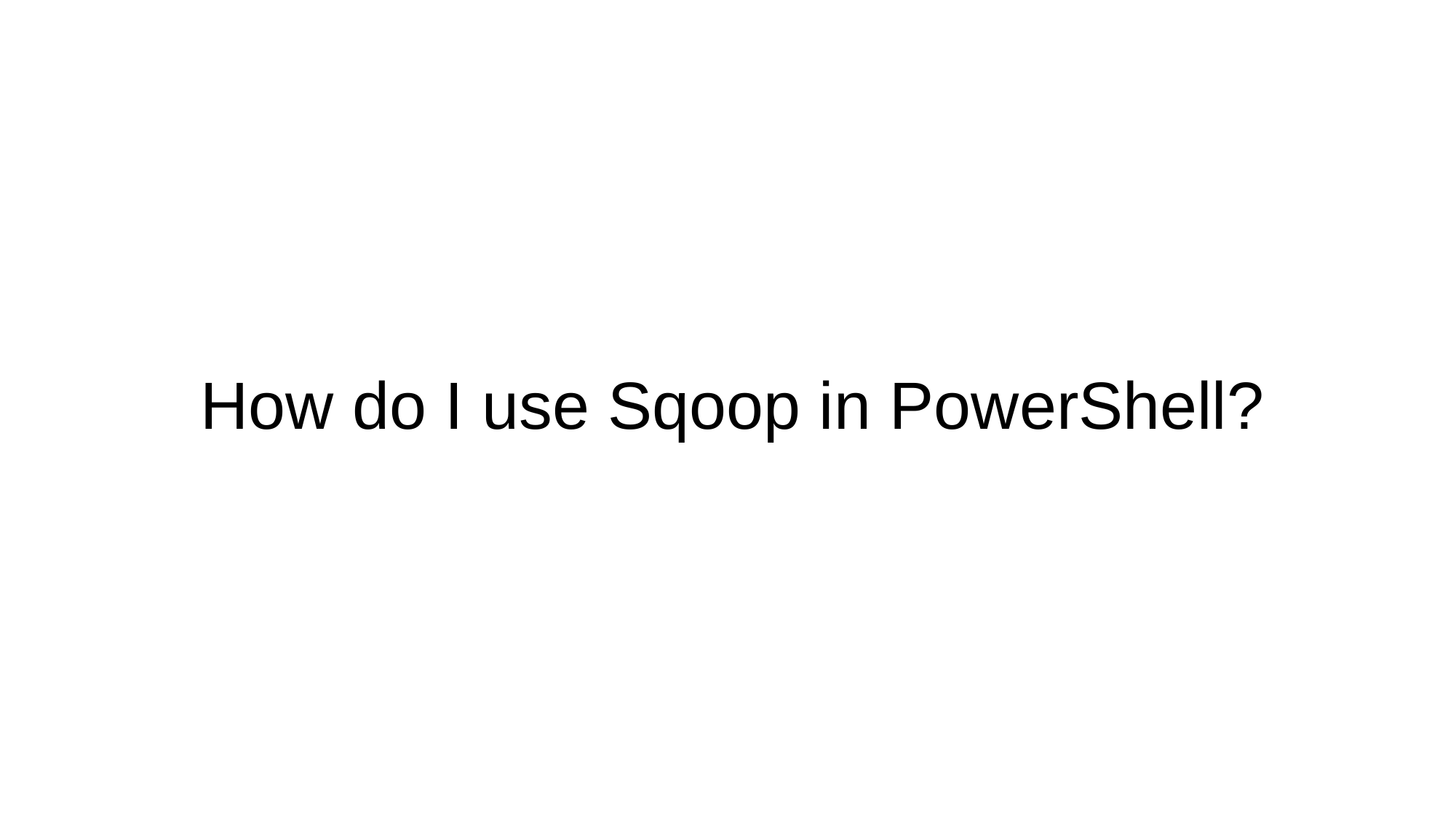

How do I use Sqoop in PowerShell?